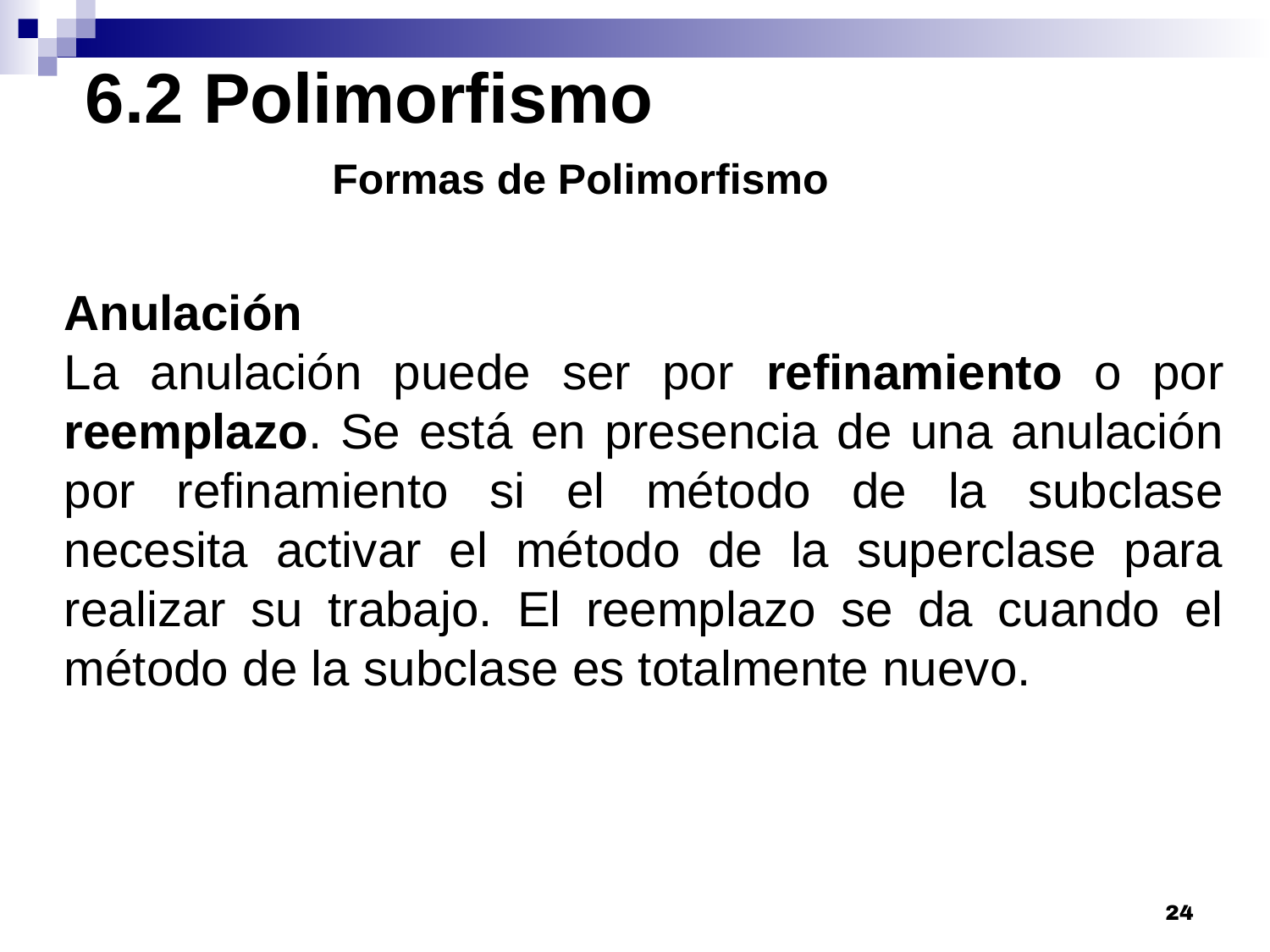

6.2 Polimorfismo
Formas de Polimorfismo
Anulación
La anulación puede ser por refinamiento o por reemplazo. Se está en presencia de una anulación por refinamiento si el método de la subclase necesita activar el método de la superclase para realizar su trabajo. El reemplazo se da cuando el método de la subclase es totalmente nuevo.
24